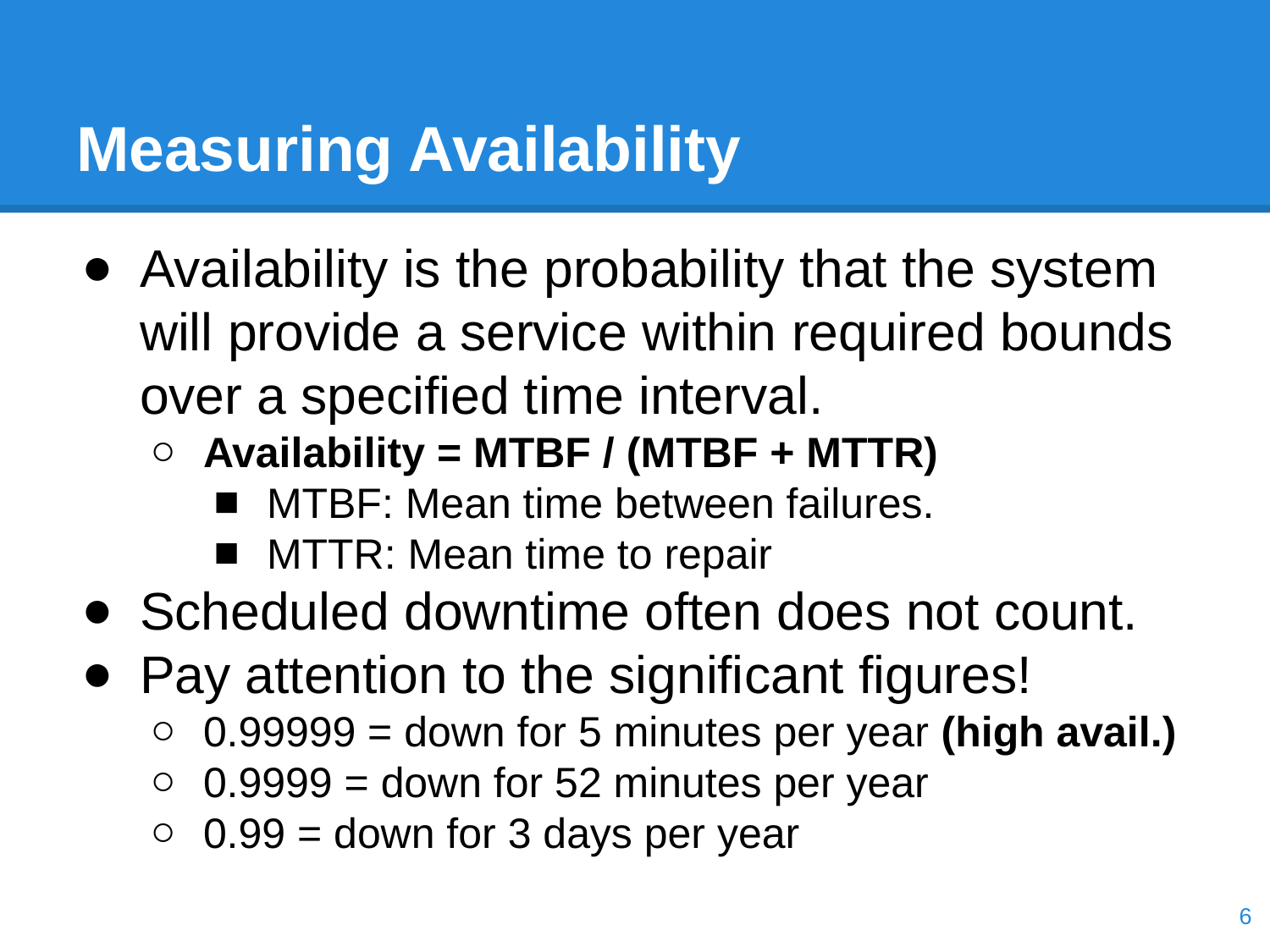

# Measuring Availability
Availability is the probability that the system will provide a service within required bounds over a specified time interval.
Availability = MTBF / (MTBF + MTTR)
MTBF: Mean time between failures.
MTTR: Mean time to repair
Scheduled downtime often does not count.
Pay attention to the significant figures!
0.99999 = down for 5 minutes per year (high avail.)
0.9999 = down for 52 minutes per year
0.99 = down for 3 days per year
6